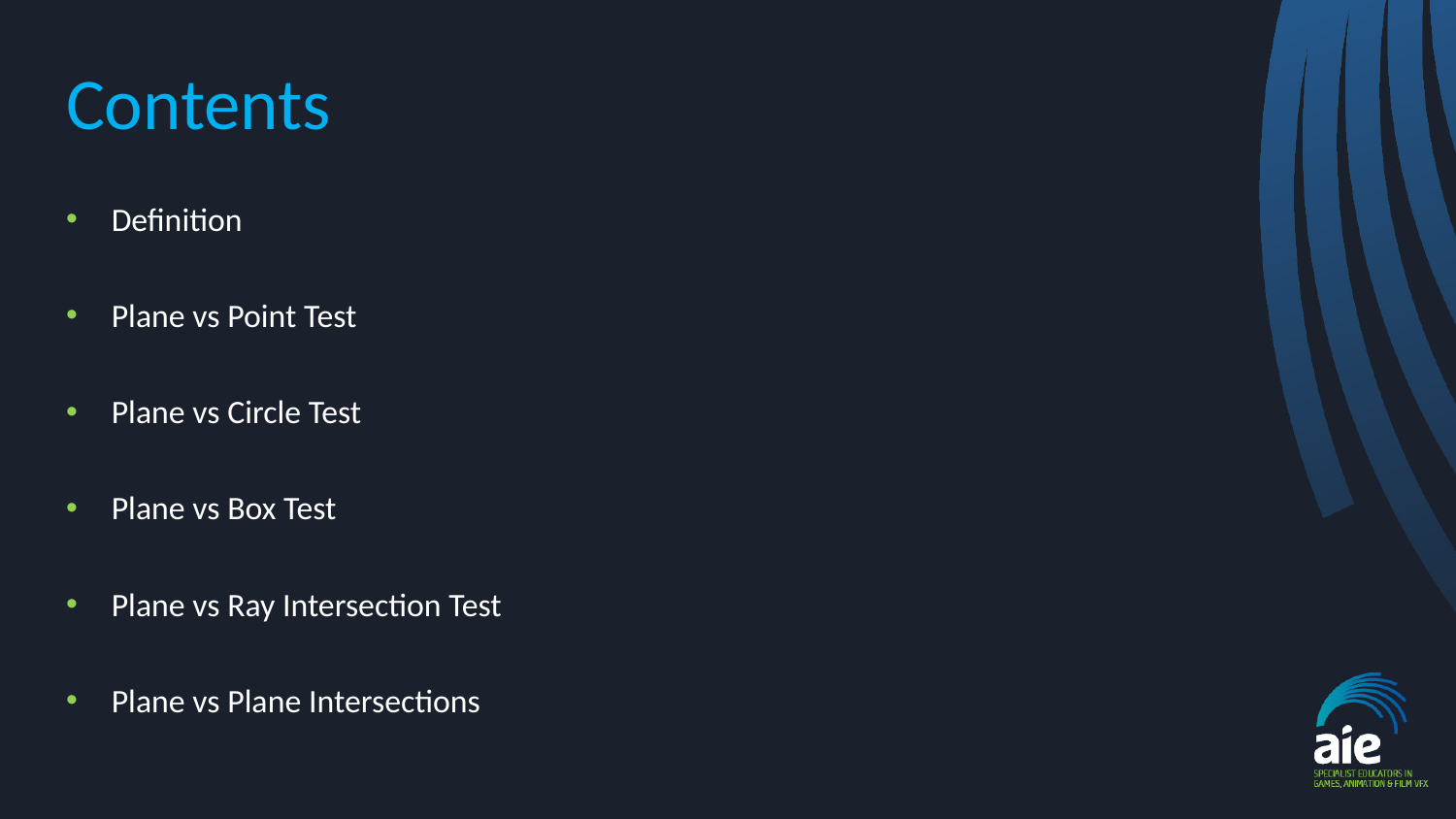

# Contents
Definition

Plane vs Point Test

Plane vs Circle Test

Plane vs Box Test

Plane vs Ray Intersection Test

Plane vs Plane Intersections